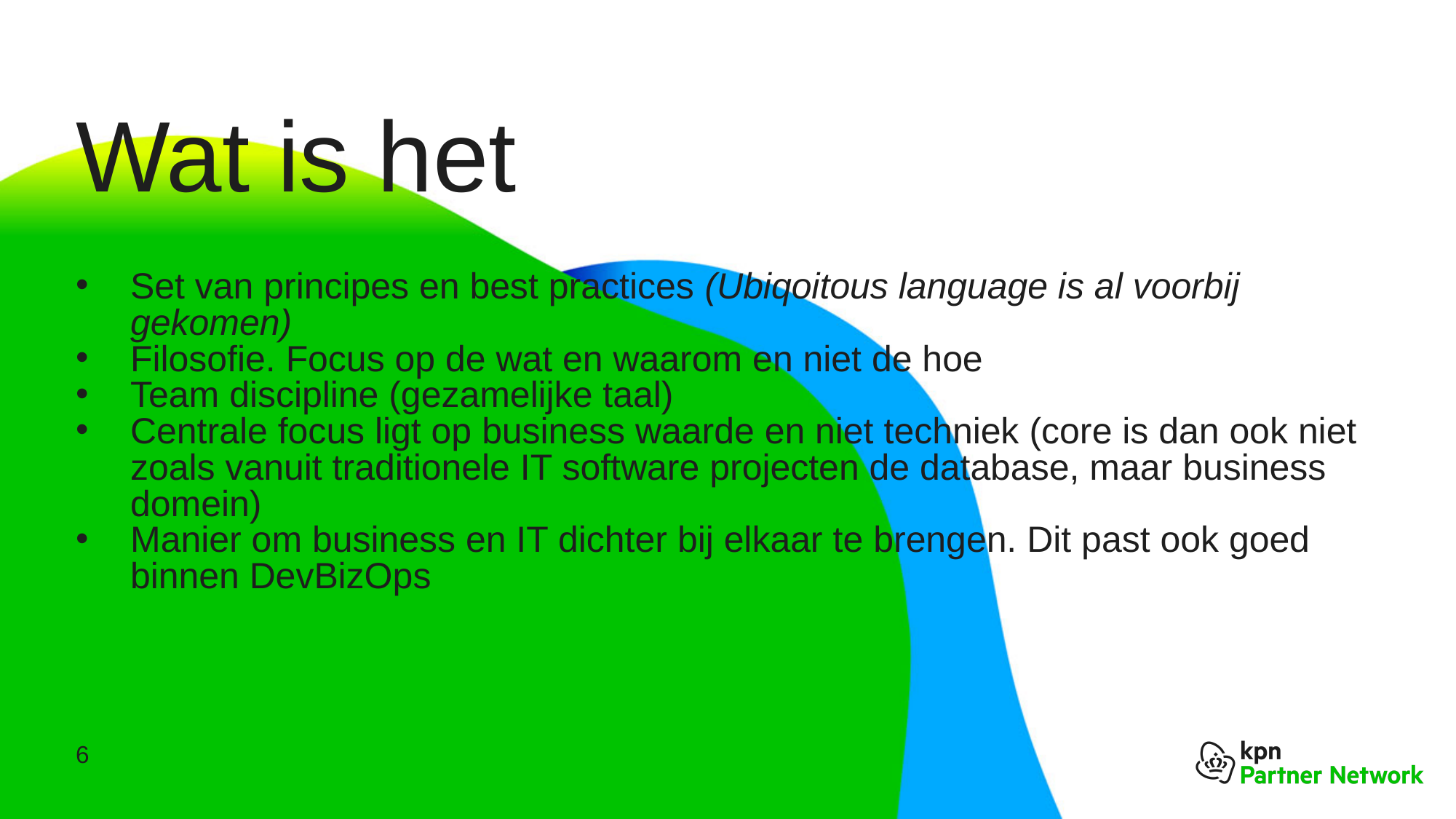

# Wat is het
Set van principes en best practices (Ubiqoitous language is al voorbij gekomen)
Filosofie. Focus op de wat en waarom en niet de hoe
Team discipline (gezamelijke taal)
Centrale focus ligt op business waarde en niet techniek (core is dan ook niet zoals vanuit traditionele IT software projecten de database, maar business domein)
Manier om business en IT dichter bij elkaar te brengen. Dit past ook goed binnen DevBizOps

6
KPN presentatie titel